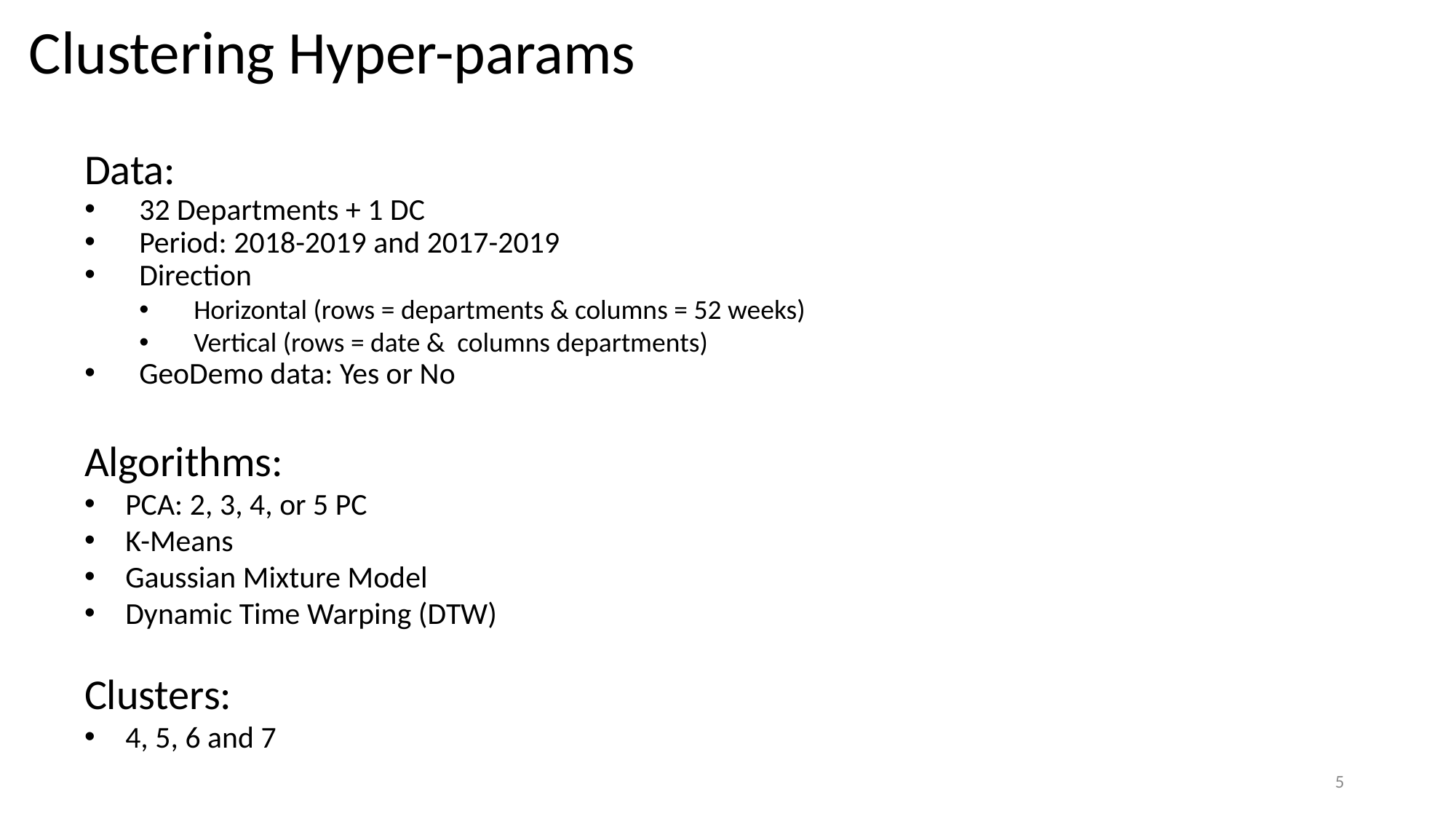

Clustering Hyper-params
Data:
32 Departments + 1 DC
Period: 2018-2019 and 2017-2019
Direction
Horizontal (rows = departments & columns = 52 weeks)
Vertical (rows = date &  columns departments)
GeoDemo data: Yes or No
Algorithms:
PCA: 2, 3, 4, or 5 PC
K-Means
Gaussian Mixture Model
Dynamic Time Warping (DTW)

Clusters:
4, 5, 6 and 7
5